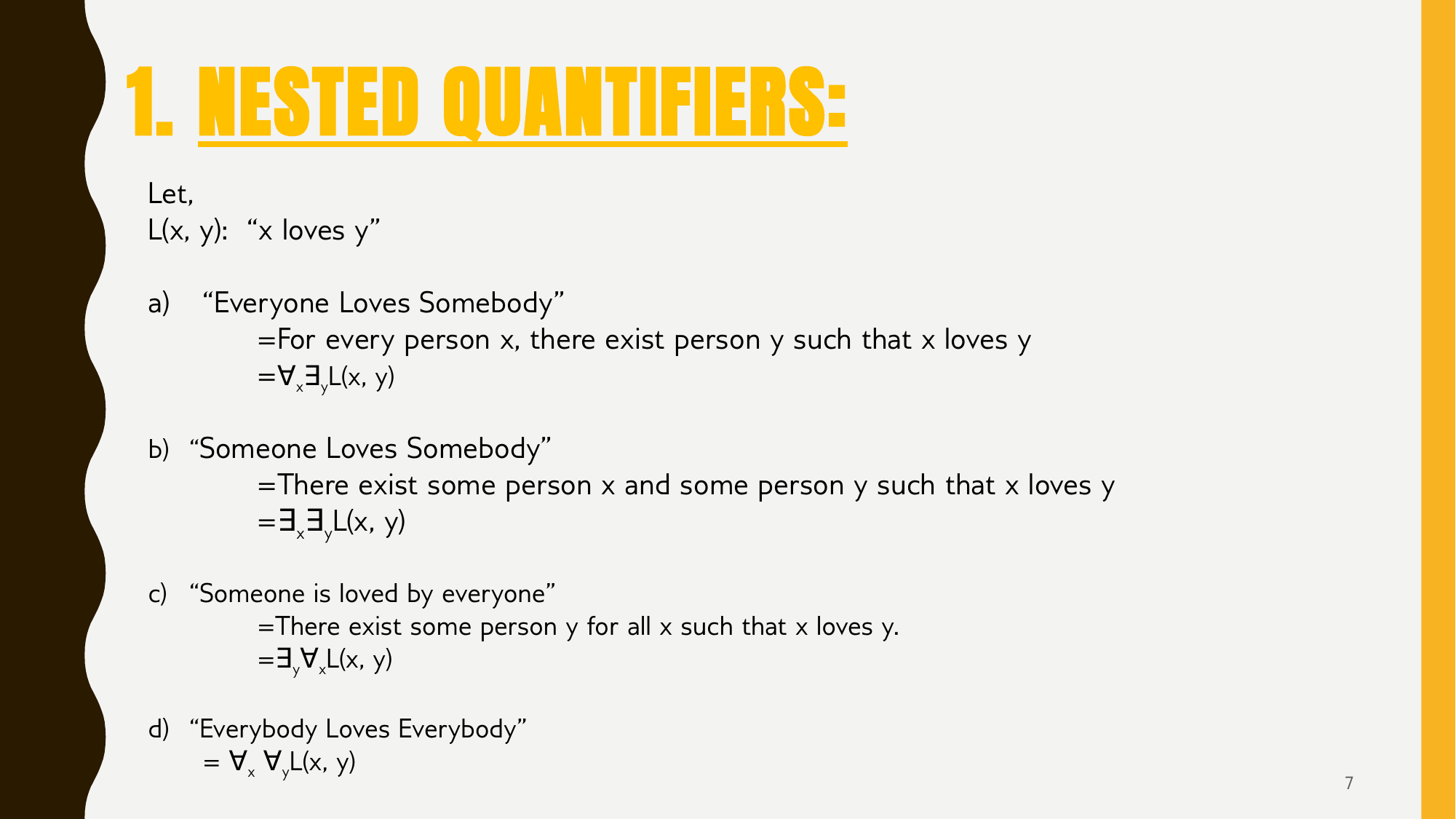

# 1. NESTED QUANTIFIERS:
Let,
L(x, y):  “x loves y”

“Everyone Loves Somebody”
	=For every person x, there exist person y such that x loves y
	=∀x∃yL(x, y)

“Someone Loves Somebody”
	=There exist some person x and some person y such that x loves y
	=∃x∃yL(x, y)

“Someone is loved by everyone”
	=There exist some person y for all x such that x loves y.
	=∃y∀xL(x, y)

“Everybody Loves Everybody”
= ∀x ∀yL(x, y)

7